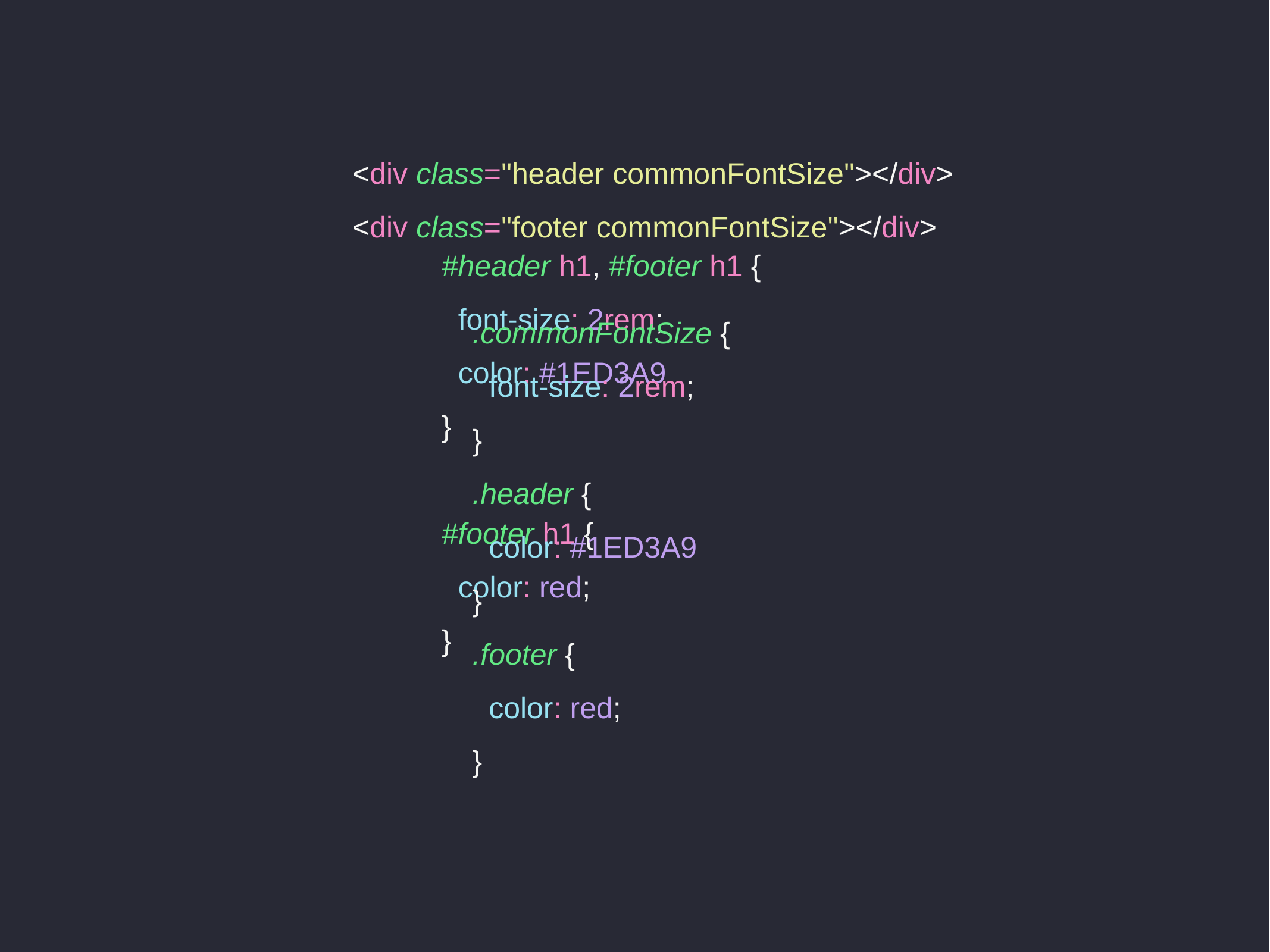

<div class="header commonFontSize"></div>
<div class="footer commonFontSize"></div>
#header h1, #footer h1 {
  font-size: 2rem;
  color: #1ED3A9
}

#footer h1 {
  color: red;
}
.commonFontSize {
  font-size: 2rem;
}
.header {
  color: #1ED3A9
}
.footer {
  color: red;
}